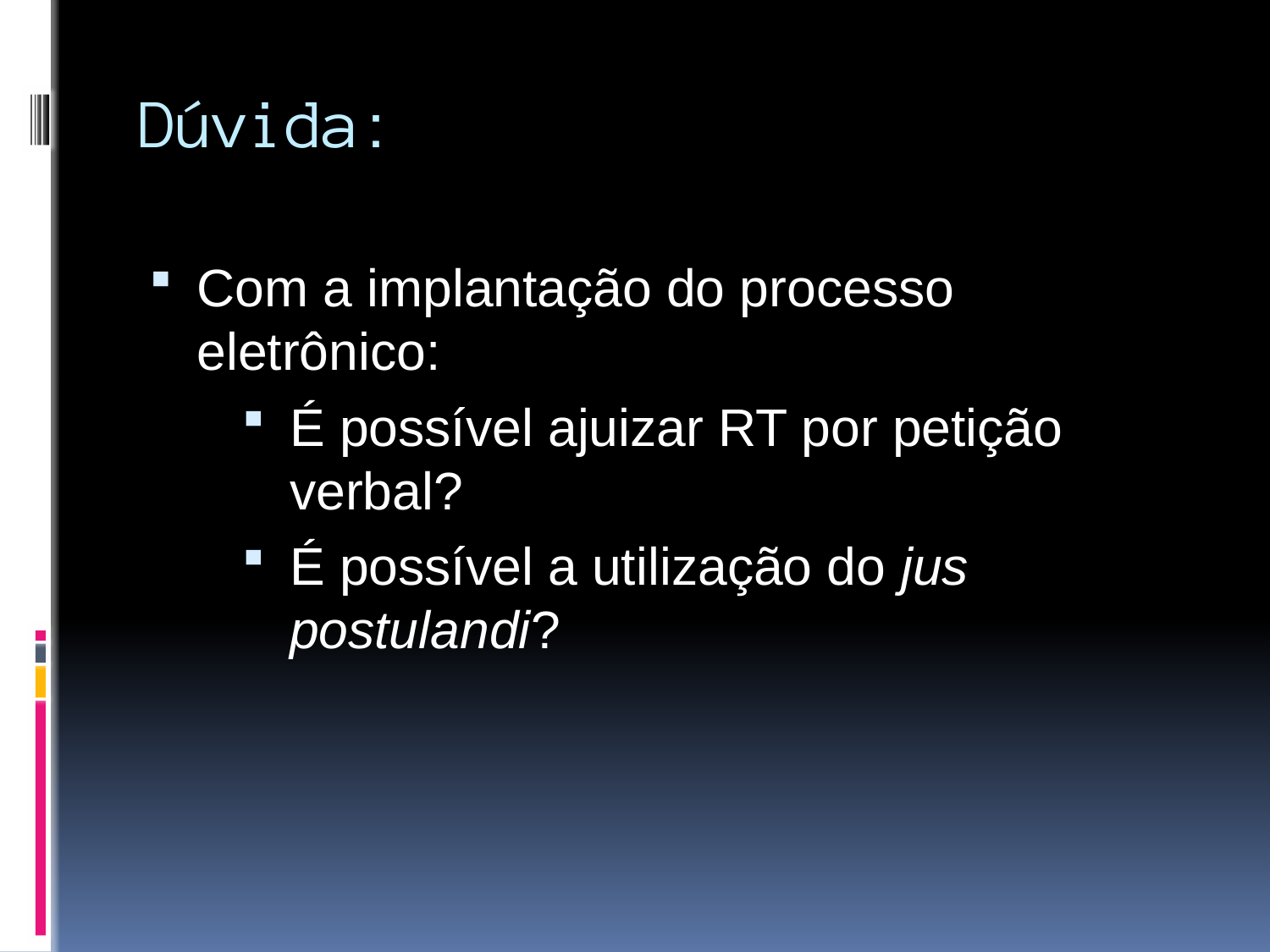

# Dúvida:
Com a implantação do processo eletrônico:
É possível ajuizar RT por petição verbal?
É possível a utilização do jus postulandi?